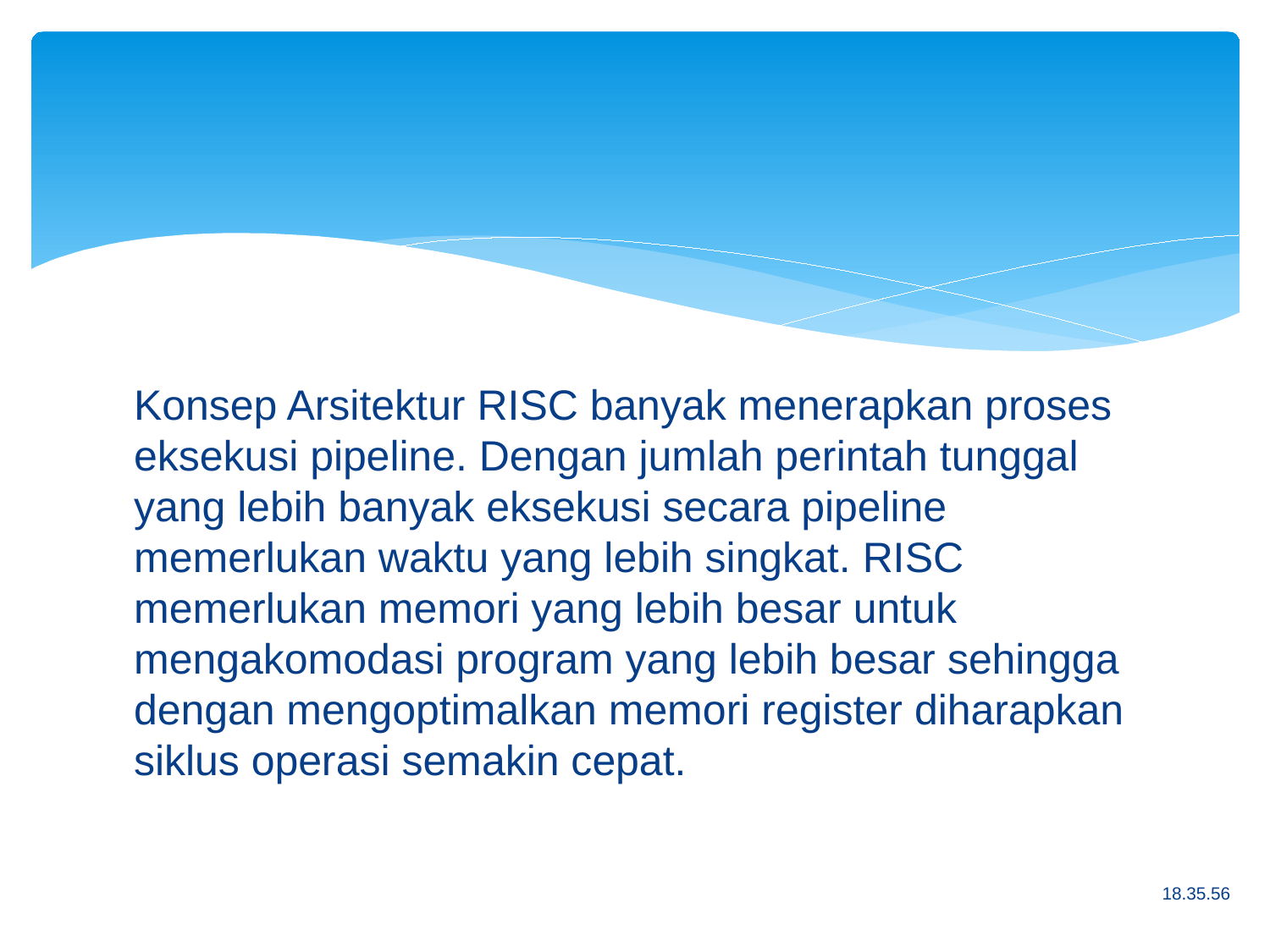

#
Konsep Arsitektur RISC banyak menerapkan proses eksekusi pipeline. Dengan jumlah perintah tunggal yang lebih banyak eksekusi secara pipeline memerlukan waktu yang lebih singkat. RISC memerlukan memori yang lebih besar untuk mengakomodasi program yang lebih besar sehingga dengan mengoptimalkan memori register diharapkan siklus operasi semakin cepat.

18.35.56